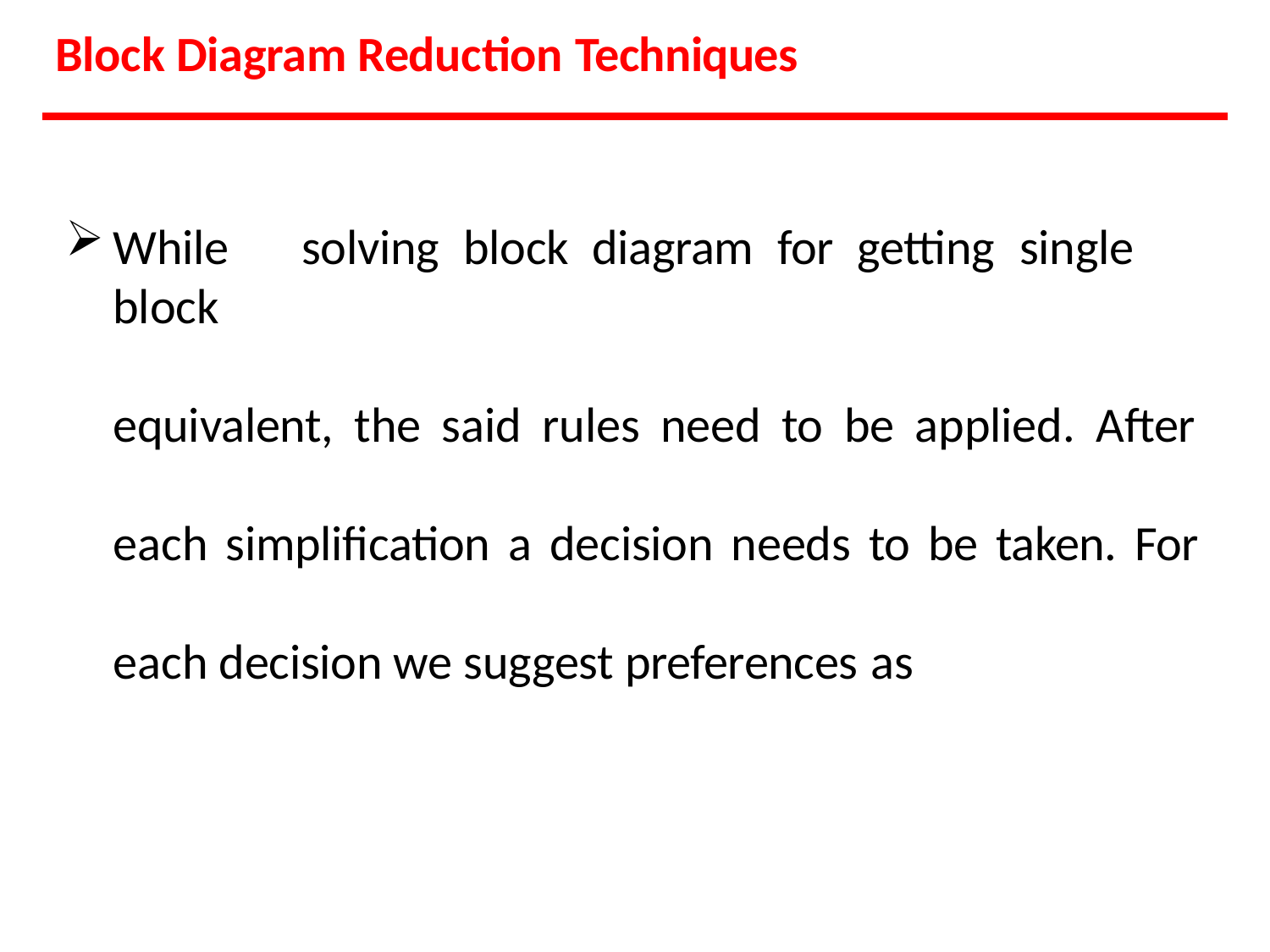

# Block Diagram Reduction Techniques

While	solving	block	diagram	for	getting	single	block
equivalent, the said rules need to be applied. After  each simplification a decision needs to be taken. For  each decision we suggest preferences as